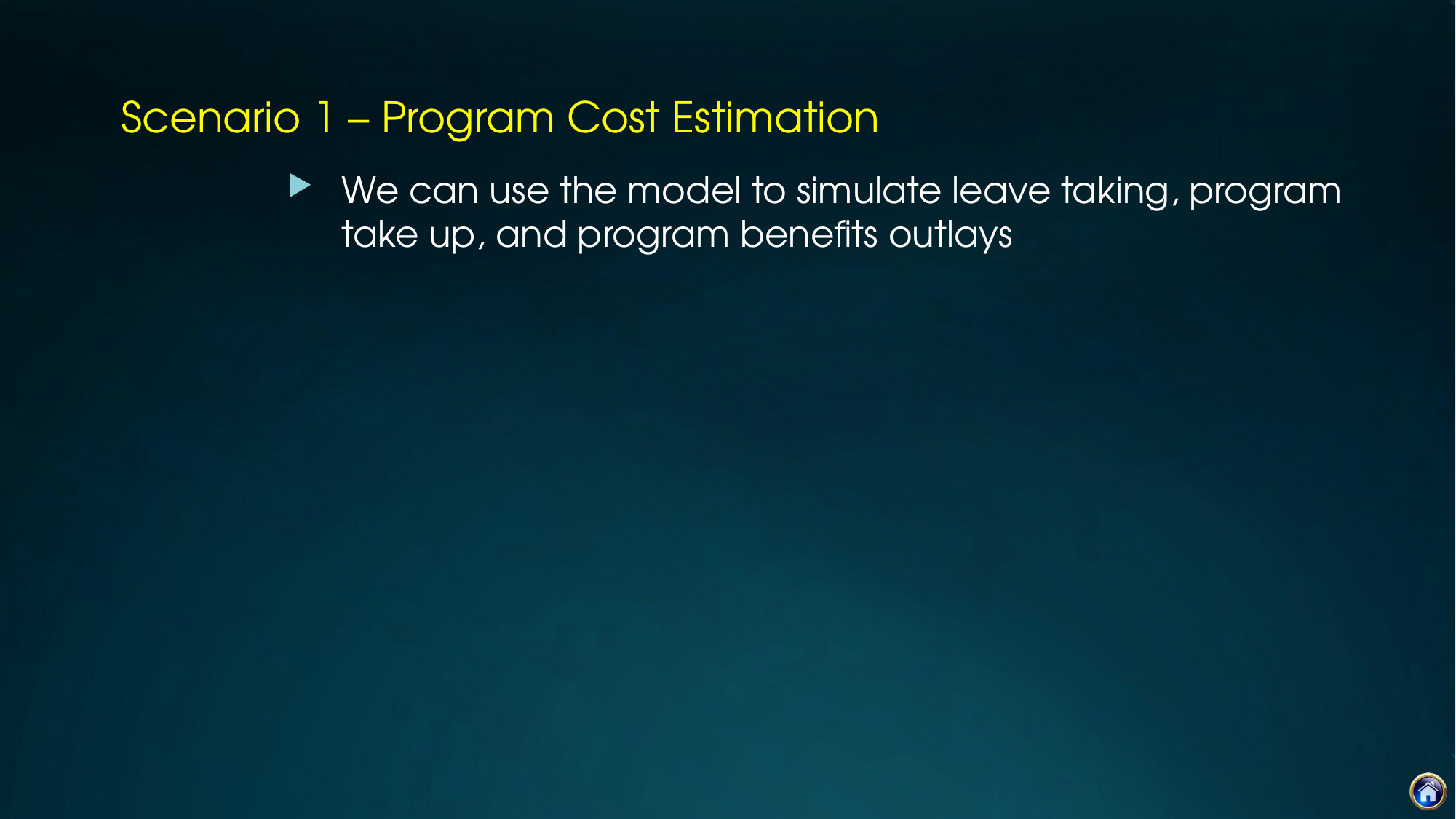

Scenario 1 – Program Cost Estimation
We can use the model to simulate leave taking, program take up, and program benefits outlays